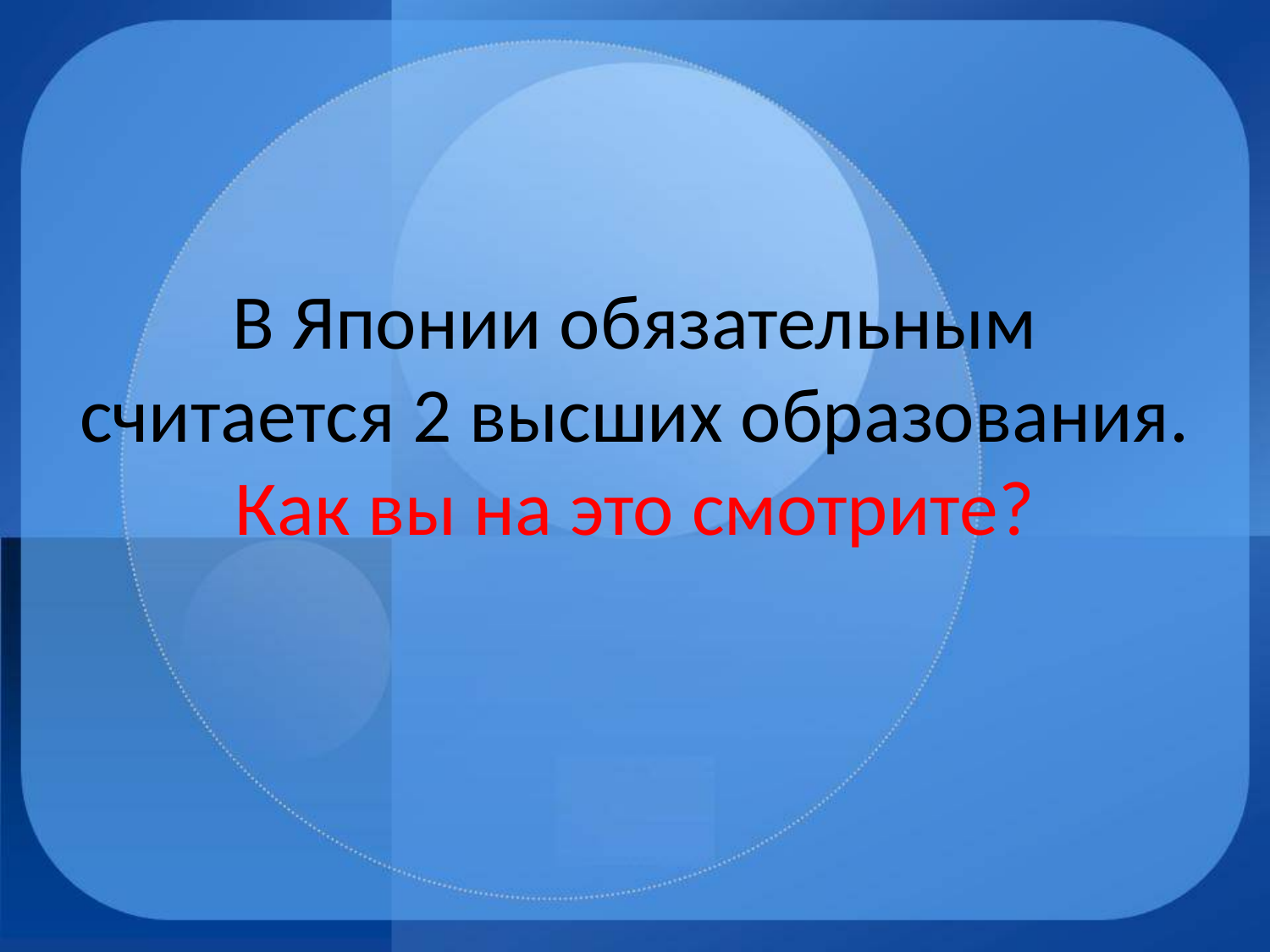

# В Японии обязательным считается 2 высших образования. Как вы на это смотрите?